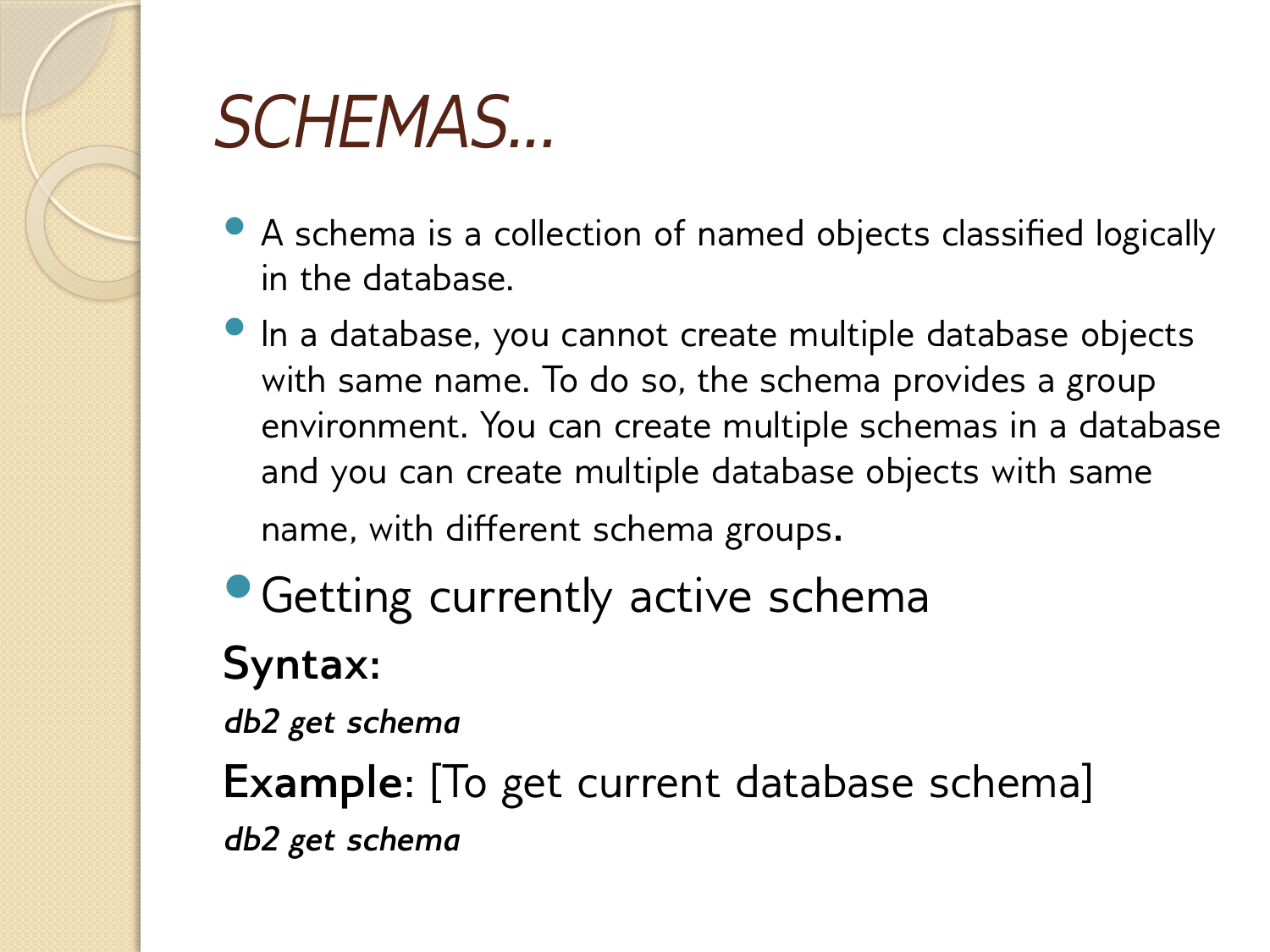

# SCHEMAS...
A schema is a collection of named objects classified logically in the database.
In a database, you cannot create multiple database objects with same name. To do so, the schema provides a group environment. You can create multiple schemas in a database and you can create multiple database objects with same name, with different schema groups.
Getting currently active schema
Syntax:
db2 get schema
Example: [To get current database schema]
db2 get schema